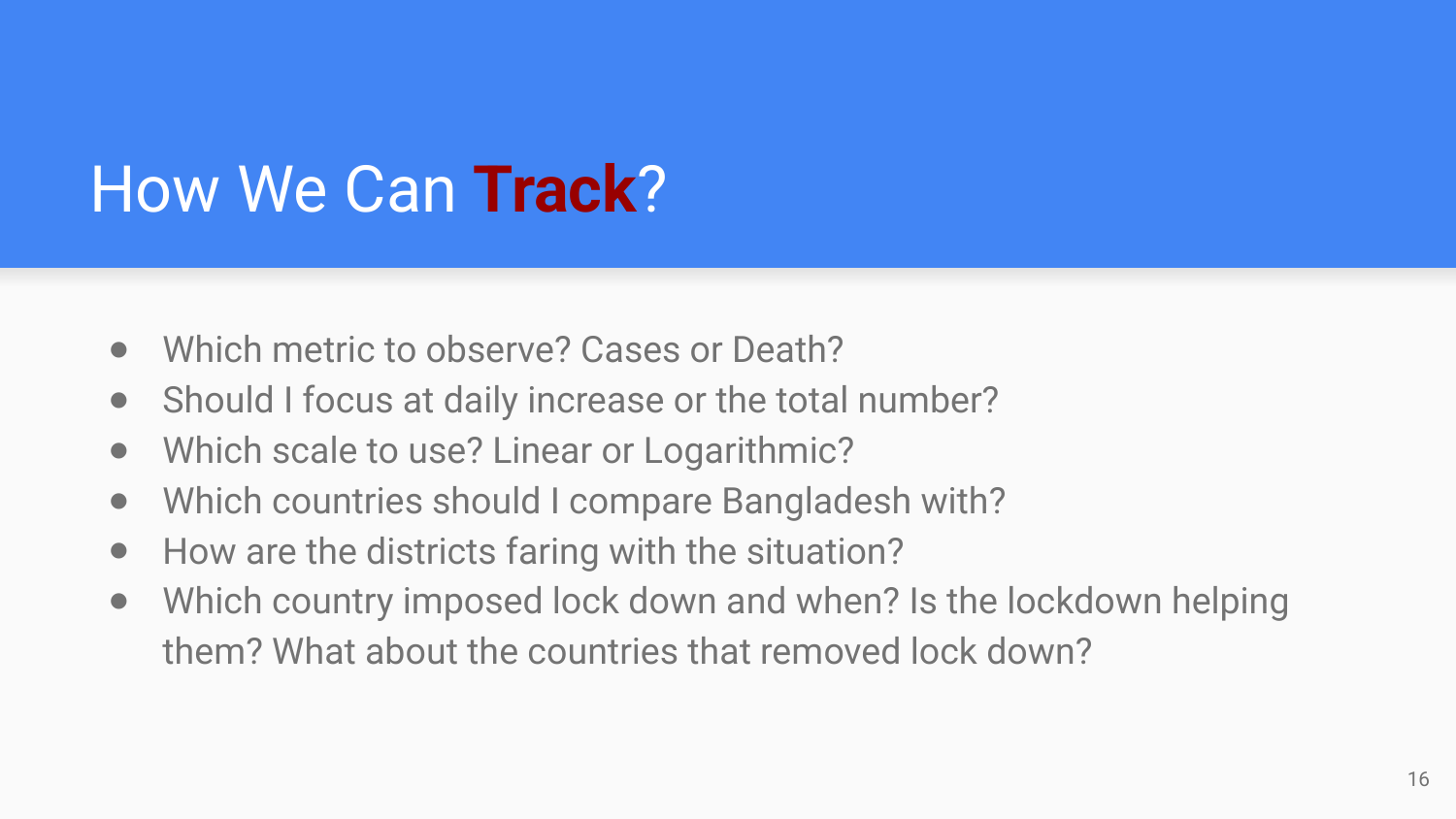

# How We Can Track?
Which metric to observe? Cases or Death?
Should I focus at daily increase or the total number?
Which scale to use? Linear or Logarithmic?
Which countries should I compare Bangladesh with?
How are the districts faring with the situation?
Which country imposed lock down and when? Is the lockdown helping them? What about the countries that removed lock down?
16